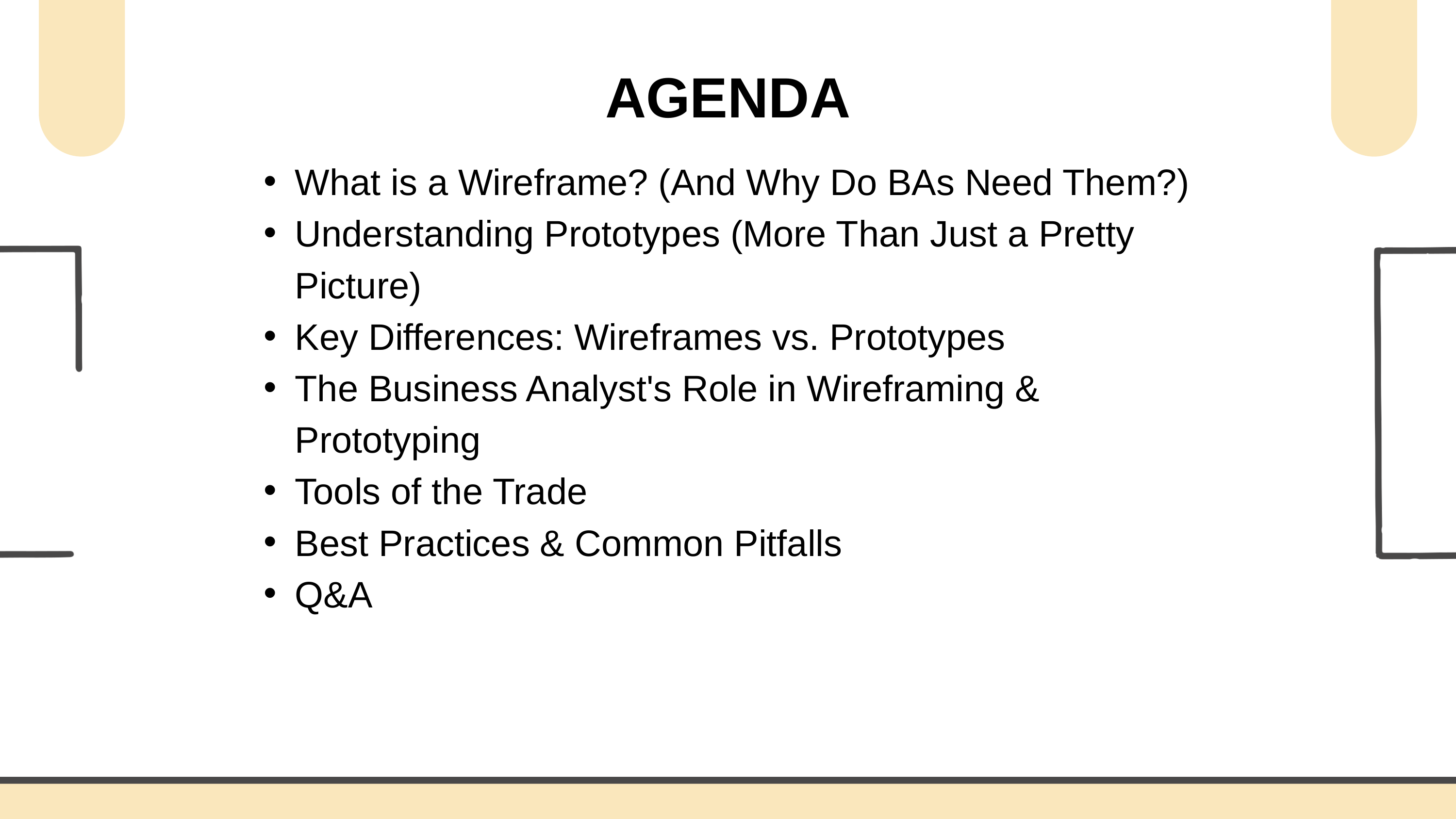

AGENDA
What is a Wireframe? (And Why Do BAs Need Them?)
Understanding Prototypes (More Than Just a Pretty Picture)
Key Differences: Wireframes vs. Prototypes
The Business Analyst's Role in Wireframing & Prototyping
Tools of the Trade
Best Practices & Common Pitfalls
Q&A